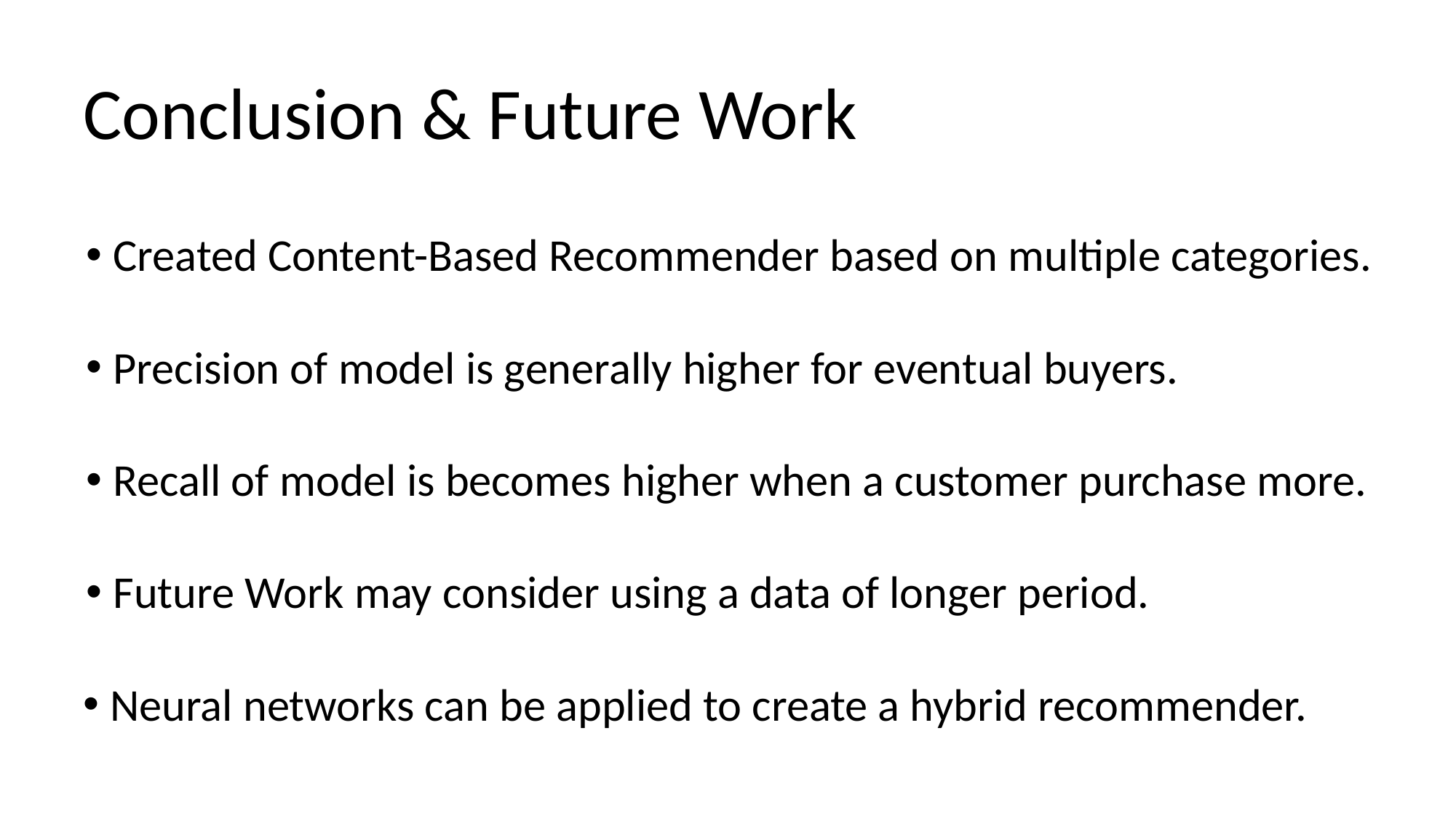

Conclusion & Future Work
Created Content-Based Recommender based on multiple categories.
Precision of model is generally higher for eventual buyers.
Recall of model is becomes higher when a customer purchase more.
Future Work may consider using a data of longer period.
Neural networks can be applied to create a hybrid recommender.